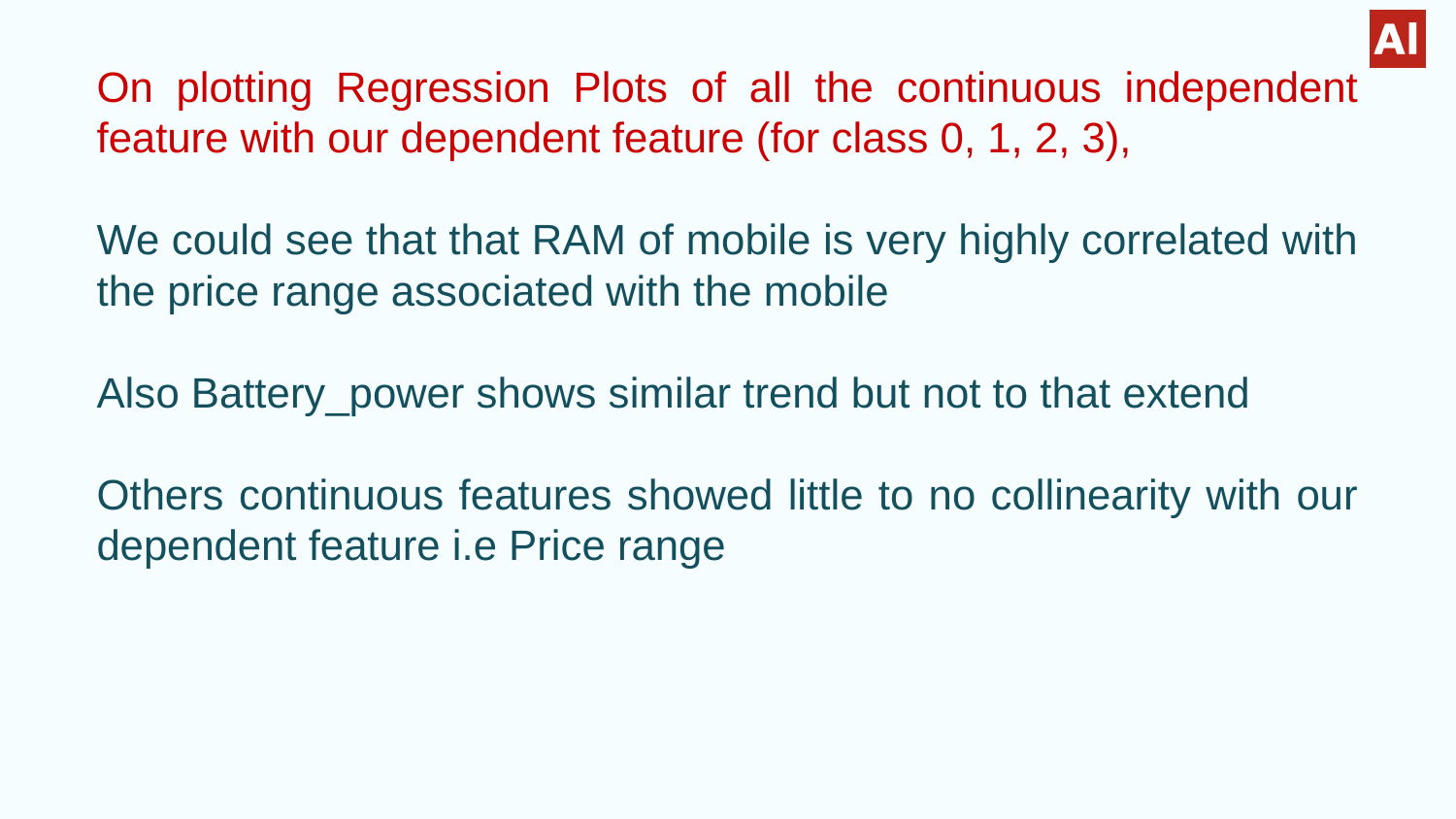

On plotting Regression Plots of all the continuous independent feature with our dependent feature (for class 0, 1, 2, 3),

We could see that that RAM of mobile is very highly correlated with the price range associated with the mobile

Also Battery_power shows similar trend but not to that extend

Others continuous features showed little to no collinearity with our dependent feature i.e Price range
14